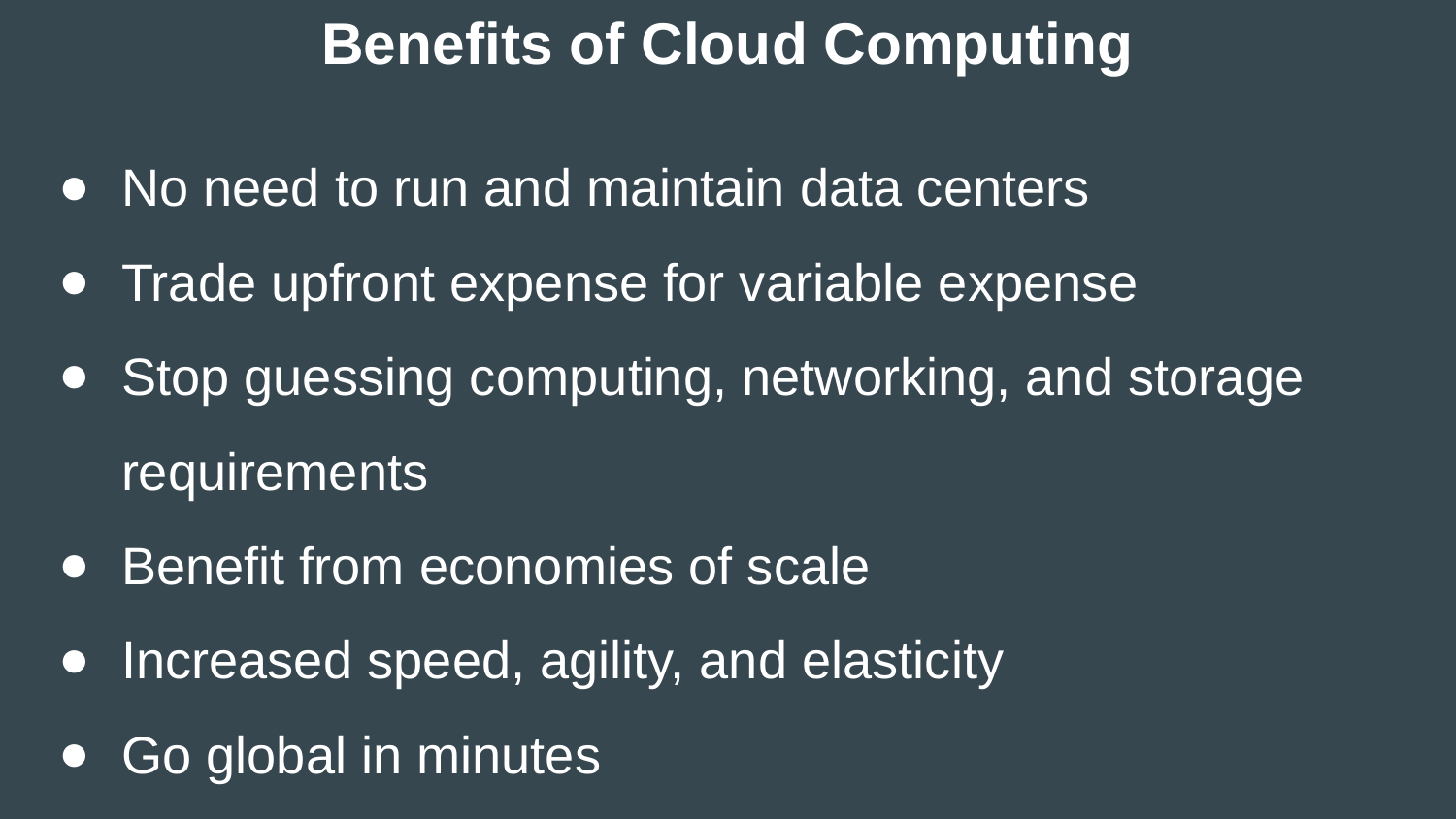

Benefits of Cloud Computing
No need to run and maintain data centers
Trade upfront expense for variable expense
Stop guessing computing, networking, and storage requirements
Benefit from economies of scale
Increased speed, agility, and elasticity
Go global in minutes